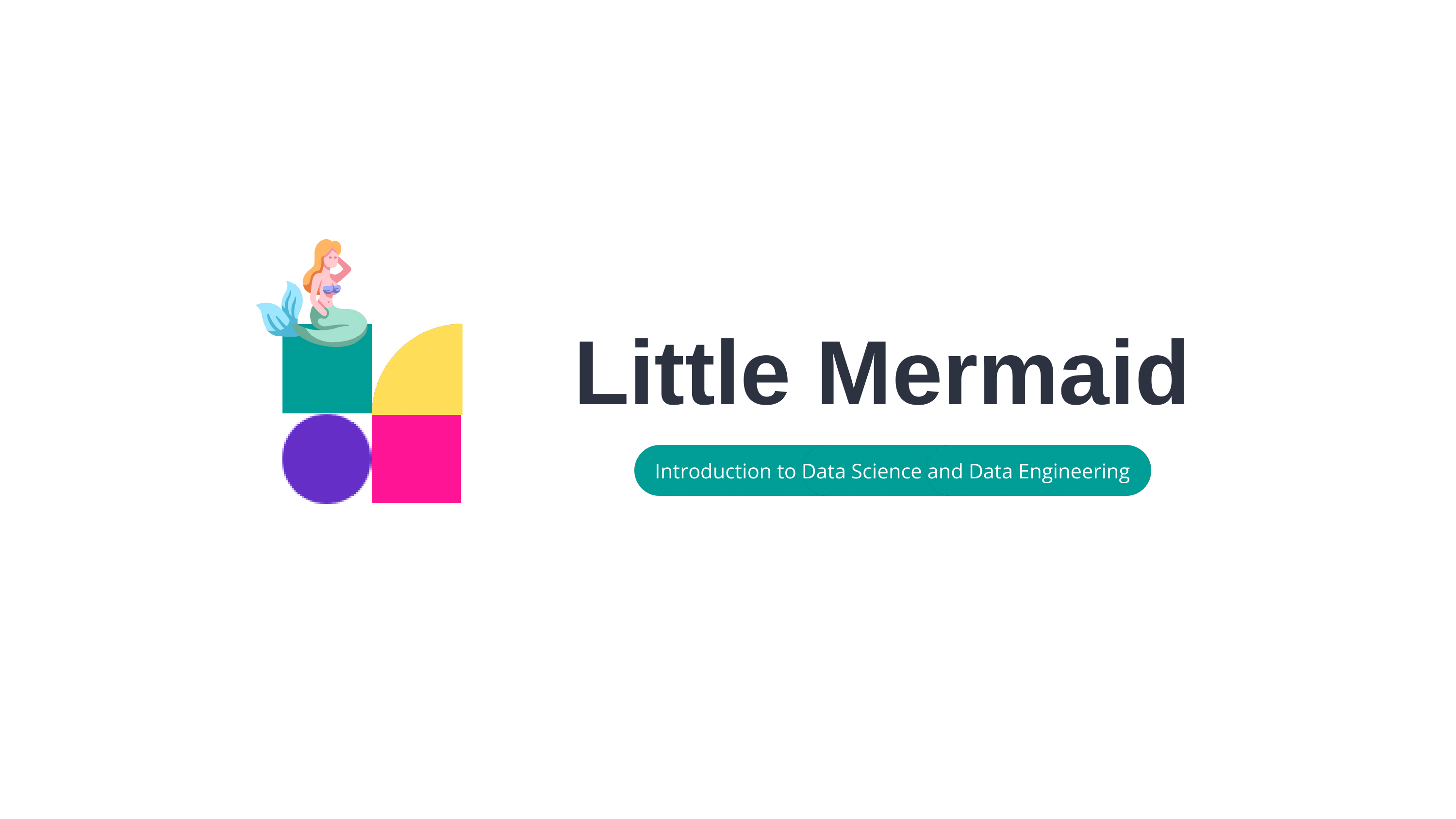

Little Mermaid

Introduction to Data Science and Data Engineering